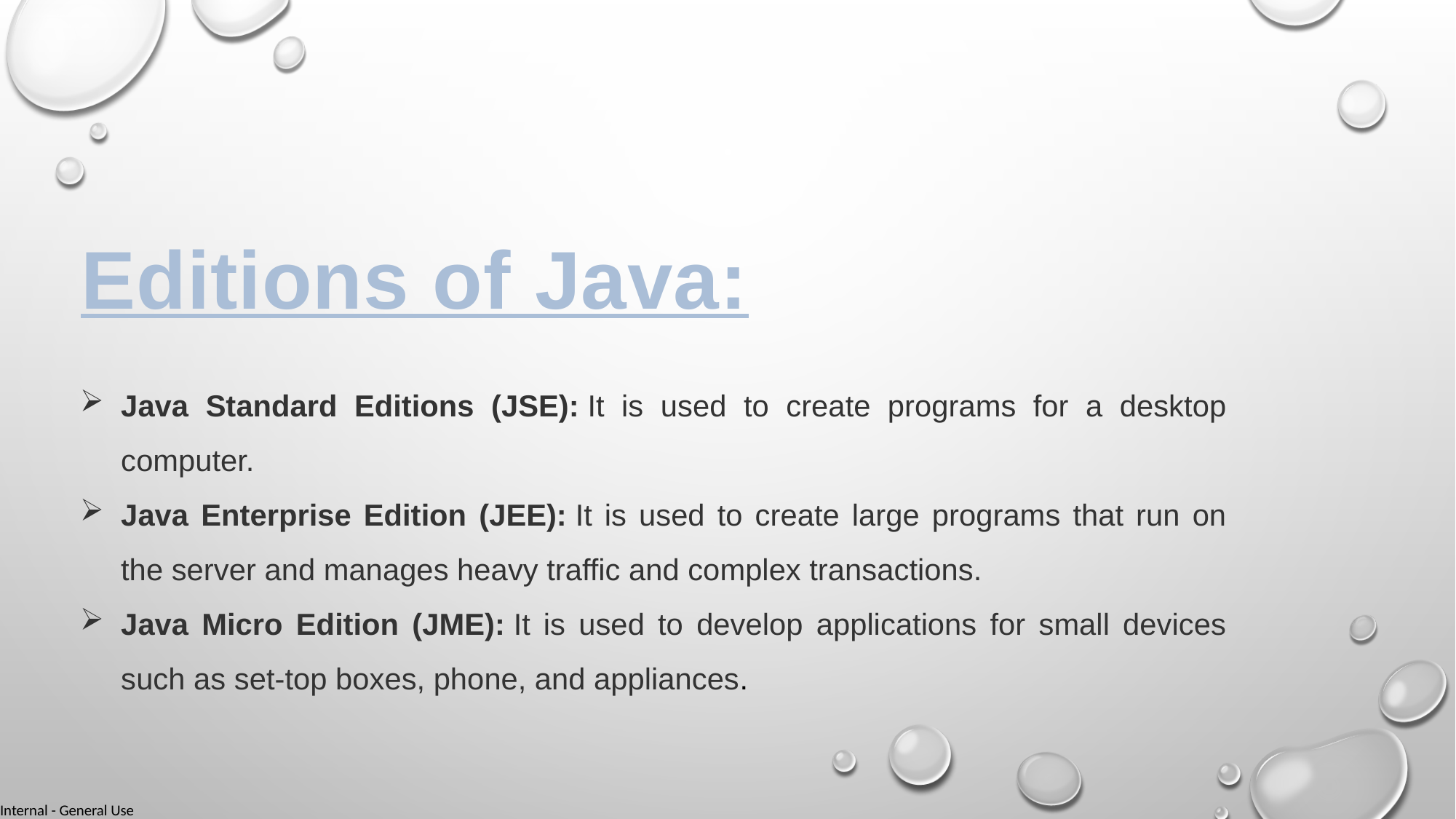

Editions of Java:
Java Standard Editions (JSE): It is used to create programs for a desktop computer.
Java Enterprise Edition (JEE): It is used to create large programs that run on the server and manages heavy traffic and complex transactions.
Java Micro Edition (JME): It is used to develop applications for small devices such as set-top boxes, phone, and appliances.